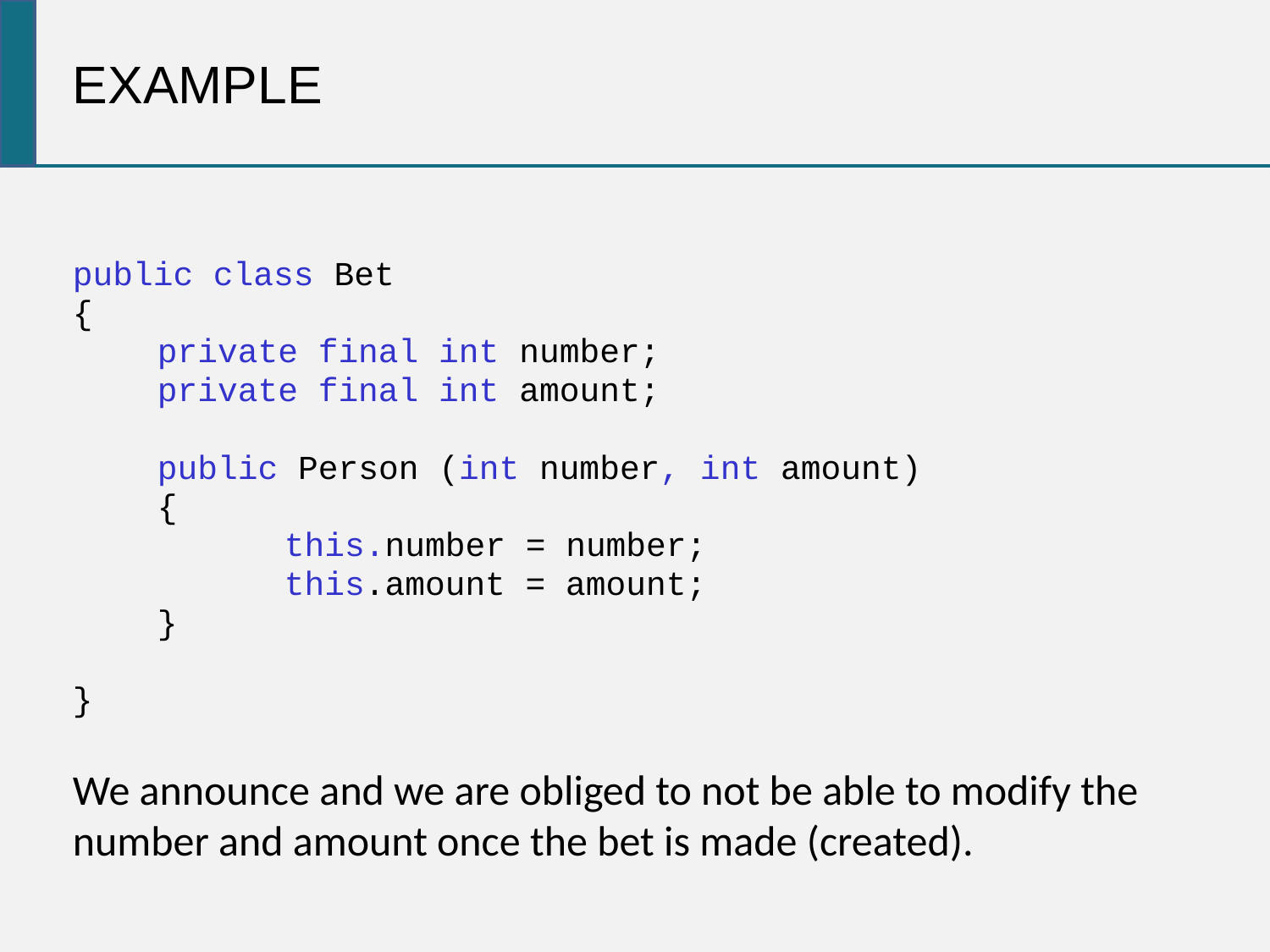

example

public class Bet
{
	private final int number;
	private final int amount;

	public Person (int number, int amount)
	{
		this.number = number;
		this.amount = amount;
	}

}

We announce and we are obliged to not be able to modify the number and amount once the bet is made (created).